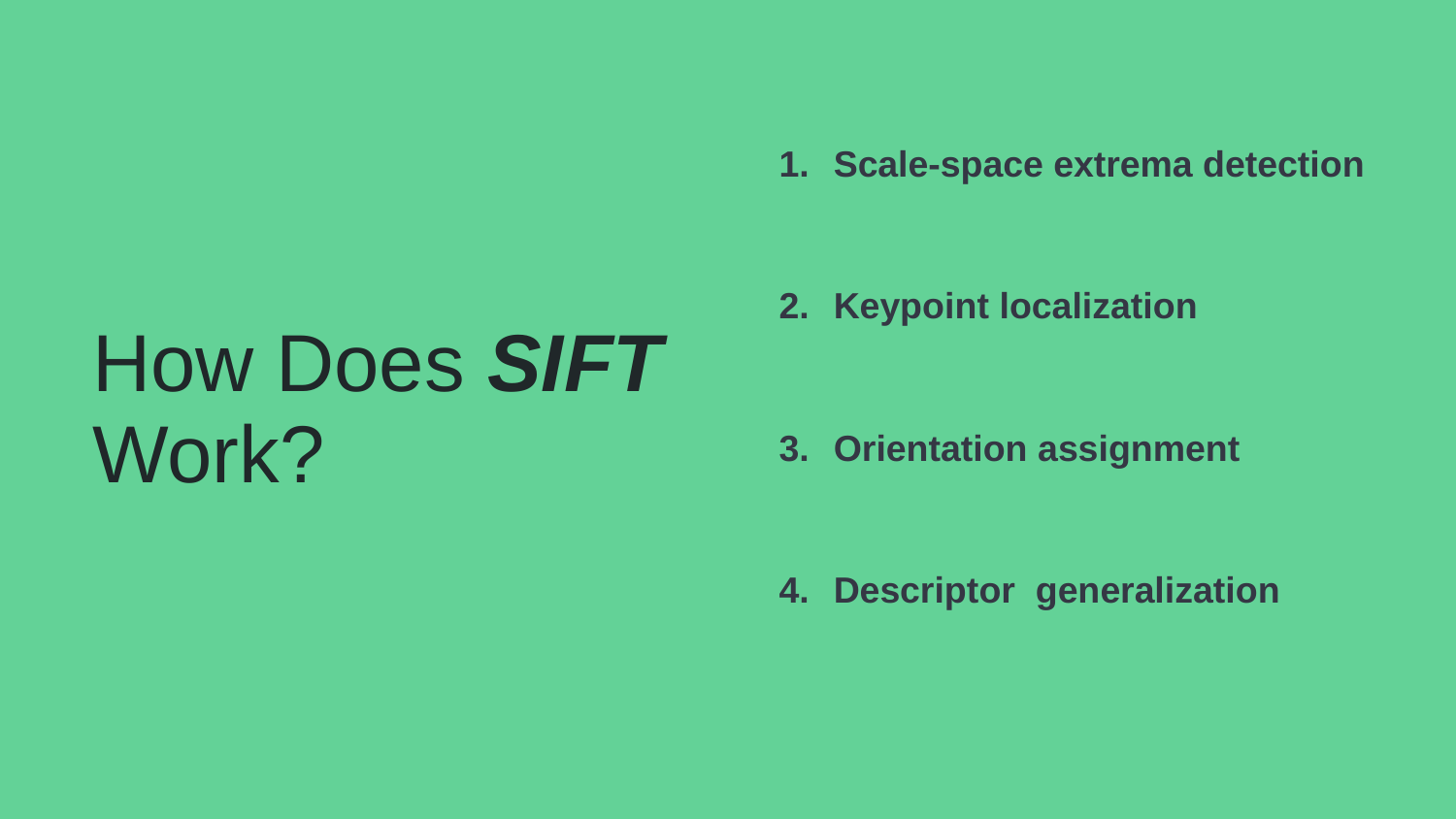

# How Does SIFT Work?
Scale-space extrema detection

Keypoint localization

Orientation assignment

Descriptor  generalization